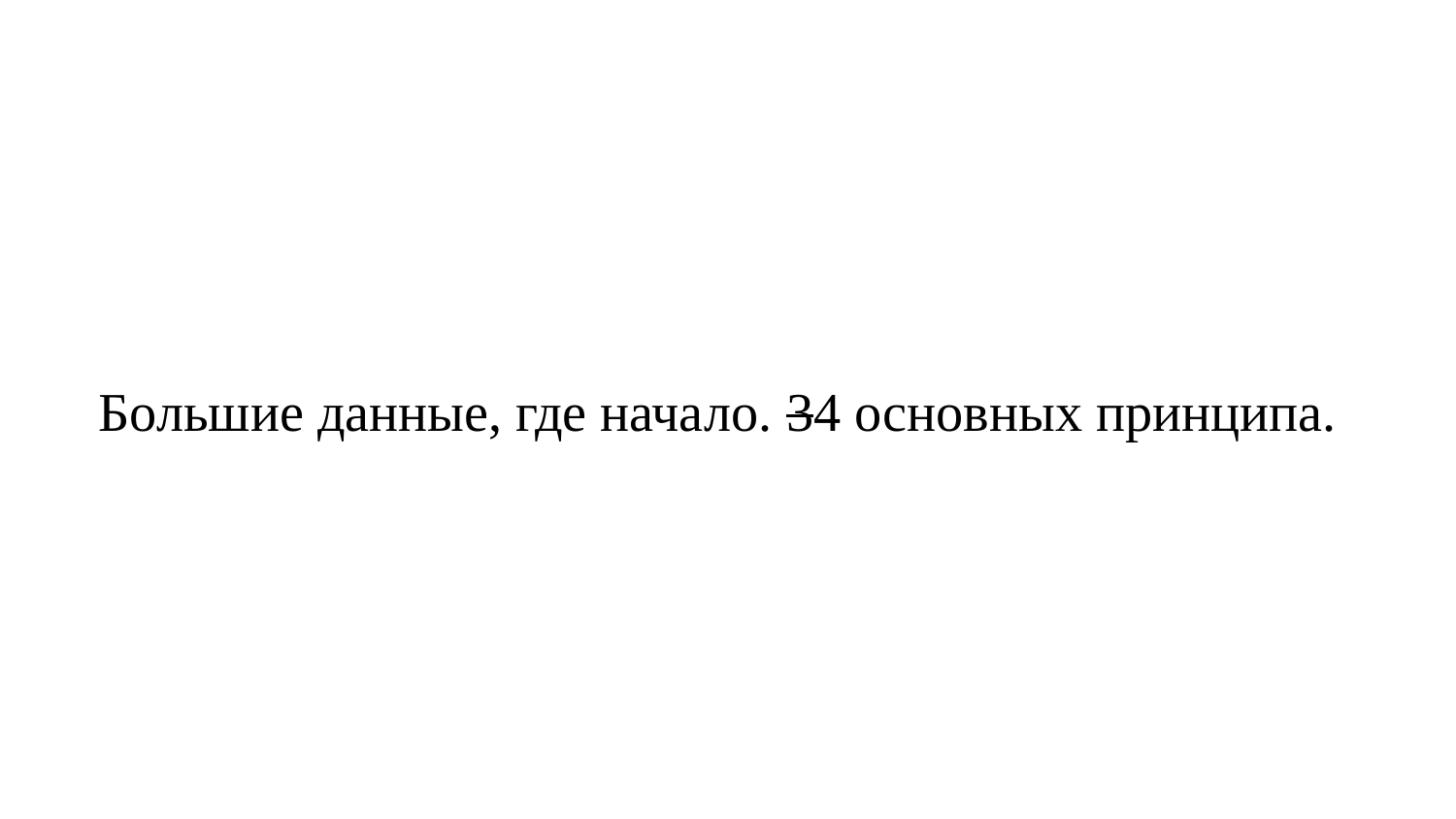

# Большие данные, где начало. 34 основных принципа.